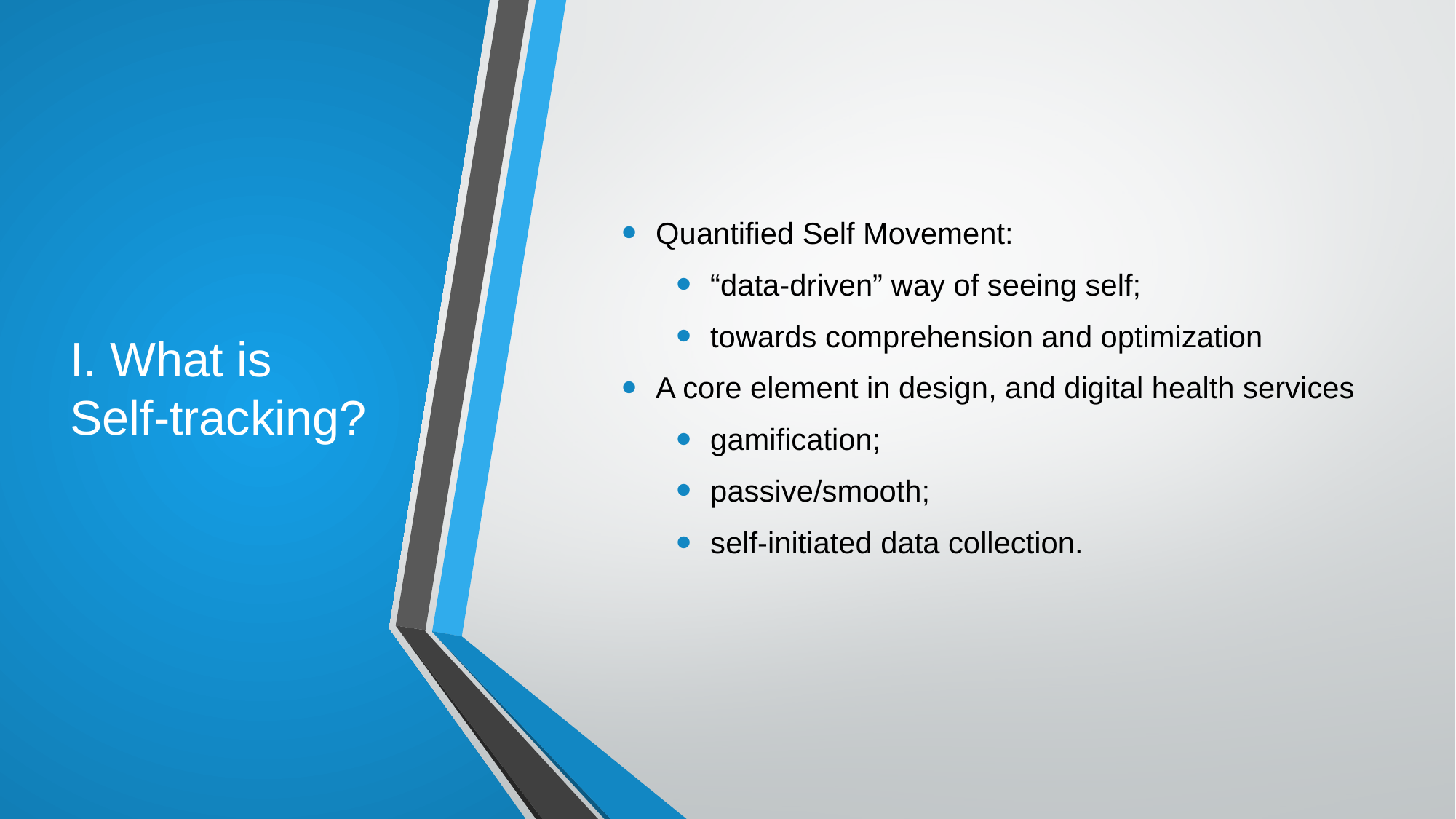

# I. What is Self-tracking?
Quantified Self Movement:
“data-driven” way of seeing self;
towards comprehension and optimization
A core element in design, and digital health services
gamification;
passive/smooth;
self-initiated data collection.